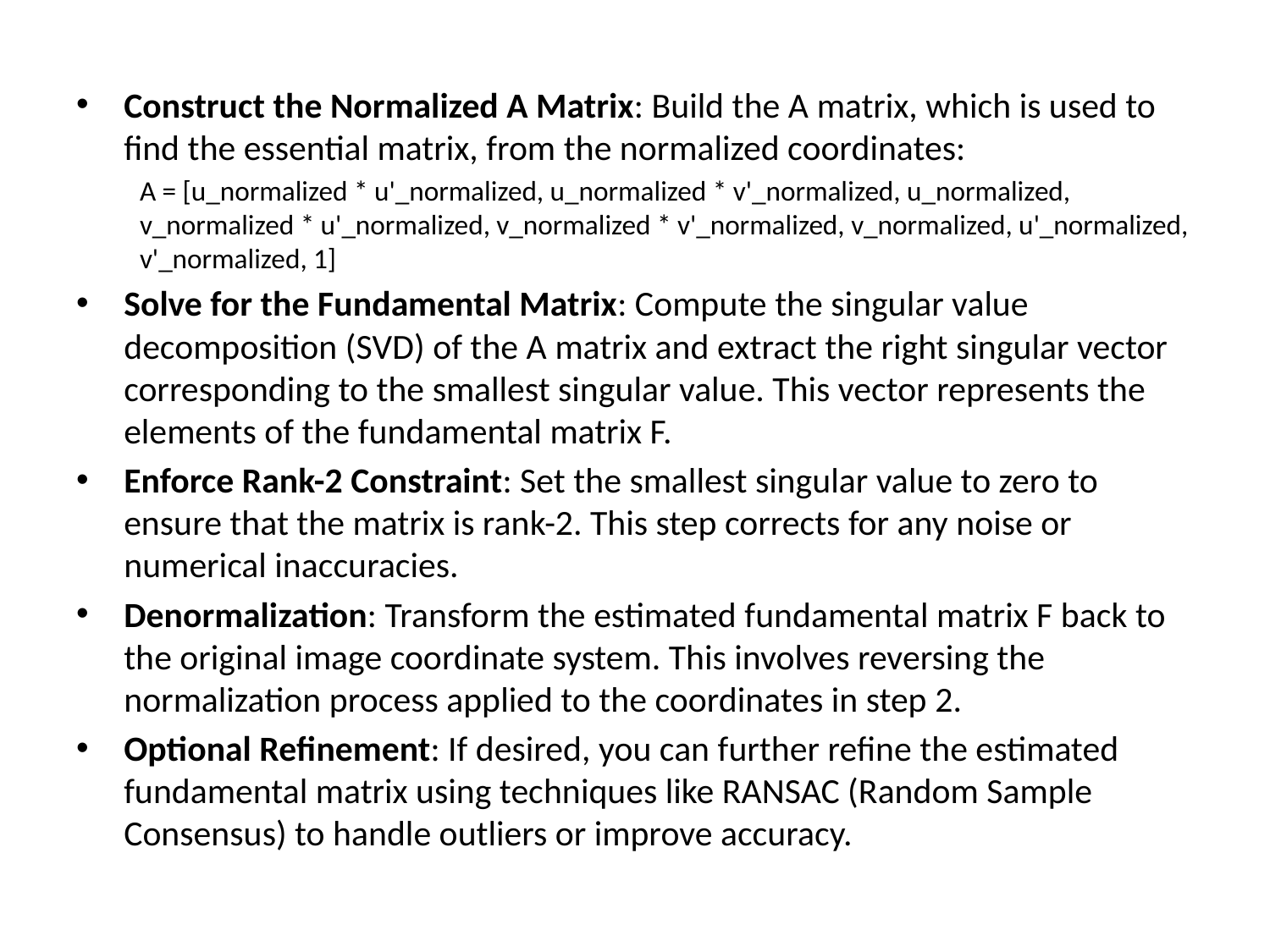

Construct the Normalized A Matrix: Build the A matrix, which is used to find the essential matrix, from the normalized coordinates:
A = [u_normalized * u'_normalized, u_normalized * v'_normalized, u_normalized, v_normalized * u'_normalized, v_normalized * v'_normalized, v_normalized, u'_normalized, v'_normalized, 1]
Solve for the Fundamental Matrix: Compute the singular value decomposition (SVD) of the A matrix and extract the right singular vector corresponding to the smallest singular value. This vector represents the elements of the fundamental matrix F.
Enforce Rank-2 Constraint: Set the smallest singular value to zero to ensure that the matrix is rank-2. This step corrects for any noise or numerical inaccuracies.
Denormalization: Transform the estimated fundamental matrix F back to the original image coordinate system. This involves reversing the normalization process applied to the coordinates in step 2.
Optional Refinement: If desired, you can further refine the estimated fundamental matrix using techniques like RANSAC (Random Sample Consensus) to handle outliers or improve accuracy.